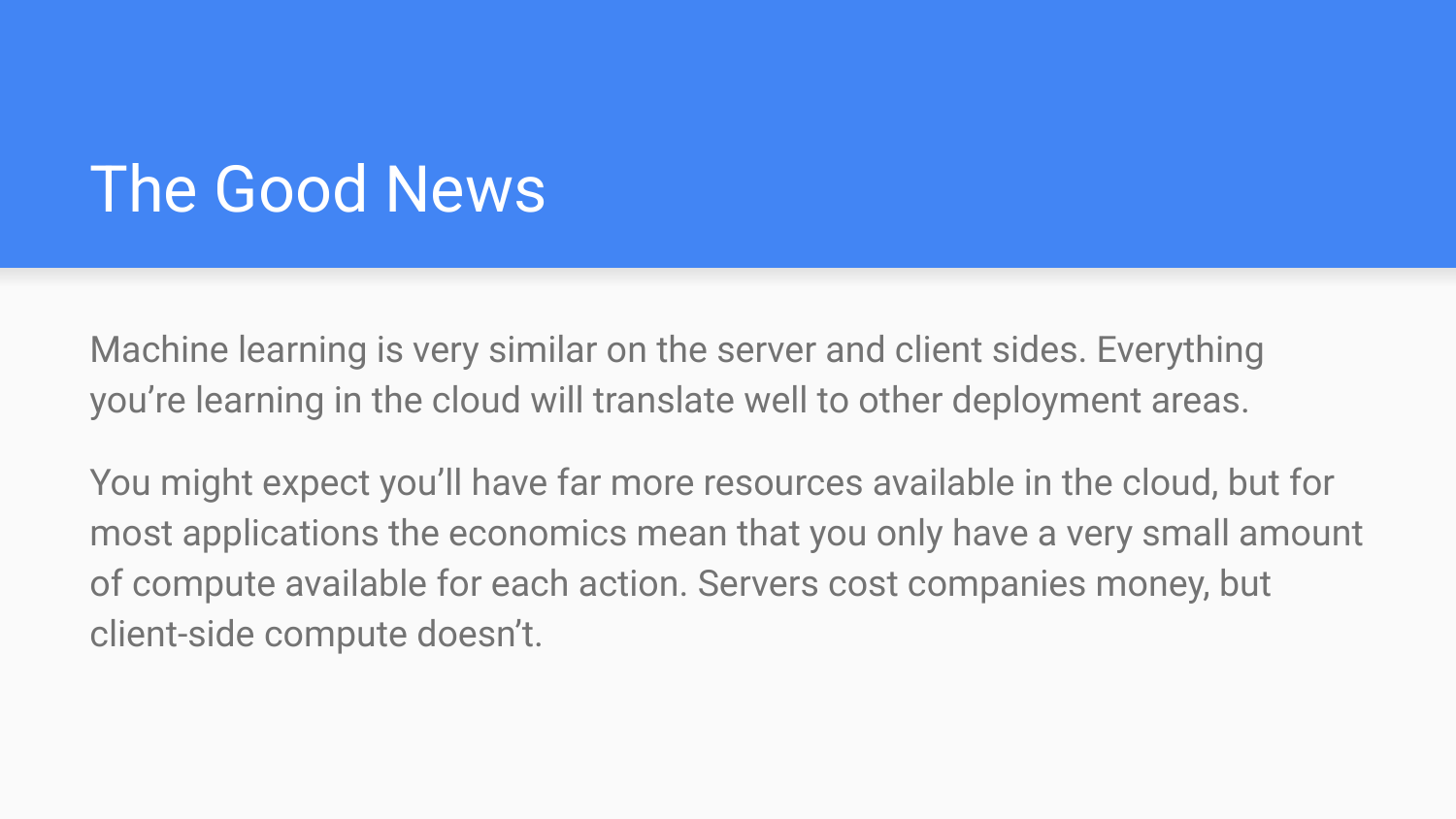

# The Good News
Machine learning is very similar on the server and client sides. Everything you’re learning in the cloud will translate well to other deployment areas.
You might expect you’ll have far more resources available in the cloud, but for most applications the economics mean that you only have a very small amount of compute available for each action. Servers cost companies money, but client-side compute doesn’t.